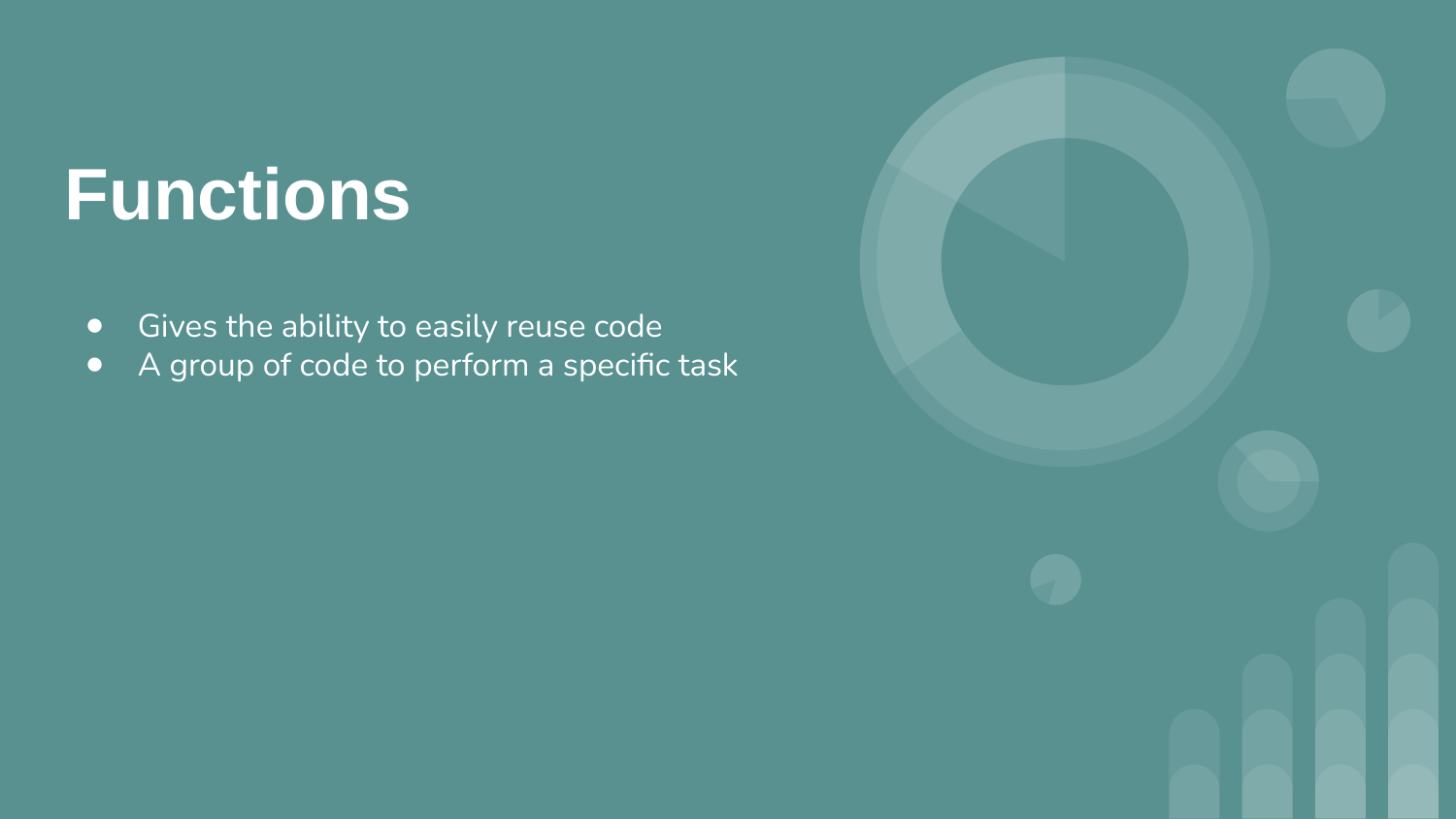

# Functions
Gives the ability to easily reuse code
A group of code to perform a specific task